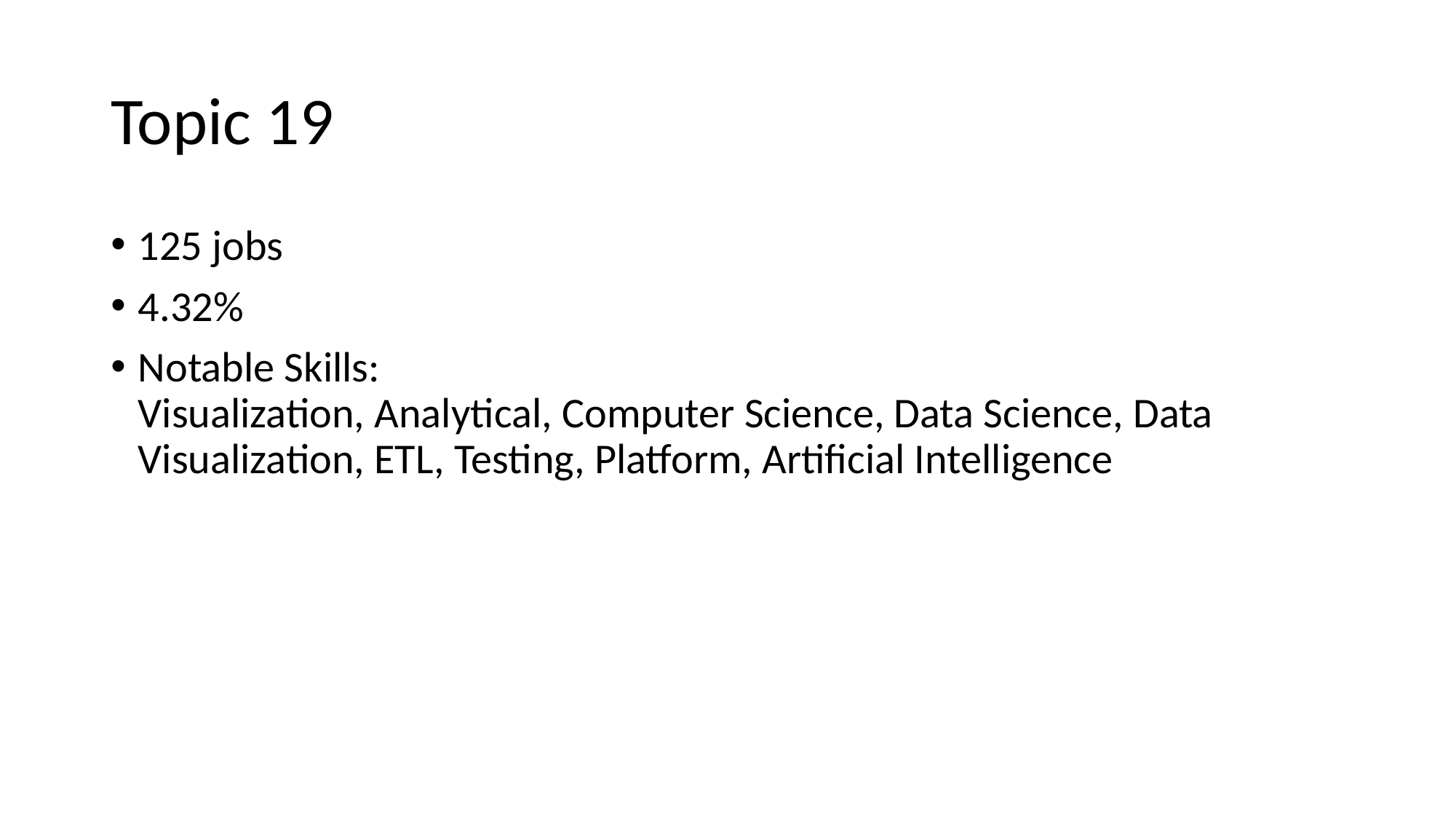

# Topic 19
125 jobs
4.32%
Notable Skills:
Visualization, Analytical, Computer Science, Data Science, Data Visualization, ETL, Testing, Platform, Artificial Intelligence